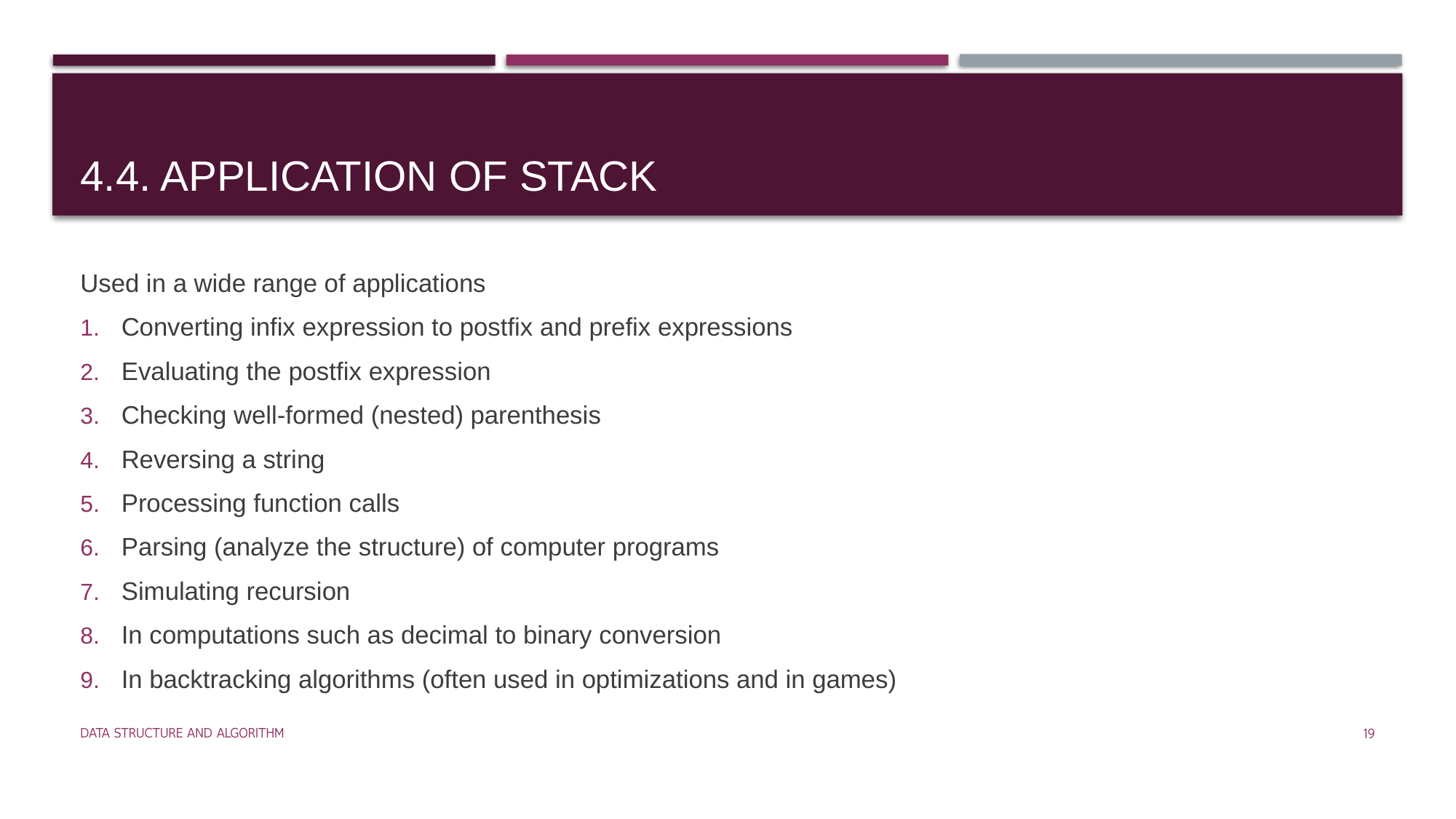

# 4.4. Application of stack
Used in a wide range of applications
Converting infix expression to postfix and prefix expressions
Evaluating the postfix expression
Checking well-formed (nested) parenthesis
Reversing a string
Processing function calls
Parsing (analyze the structure) of computer programs
Simulating recursion
In computations such as decimal to binary conversion
In backtracking algorithms (often used in optimizations and in games)
Data Structure and Algorithm
19